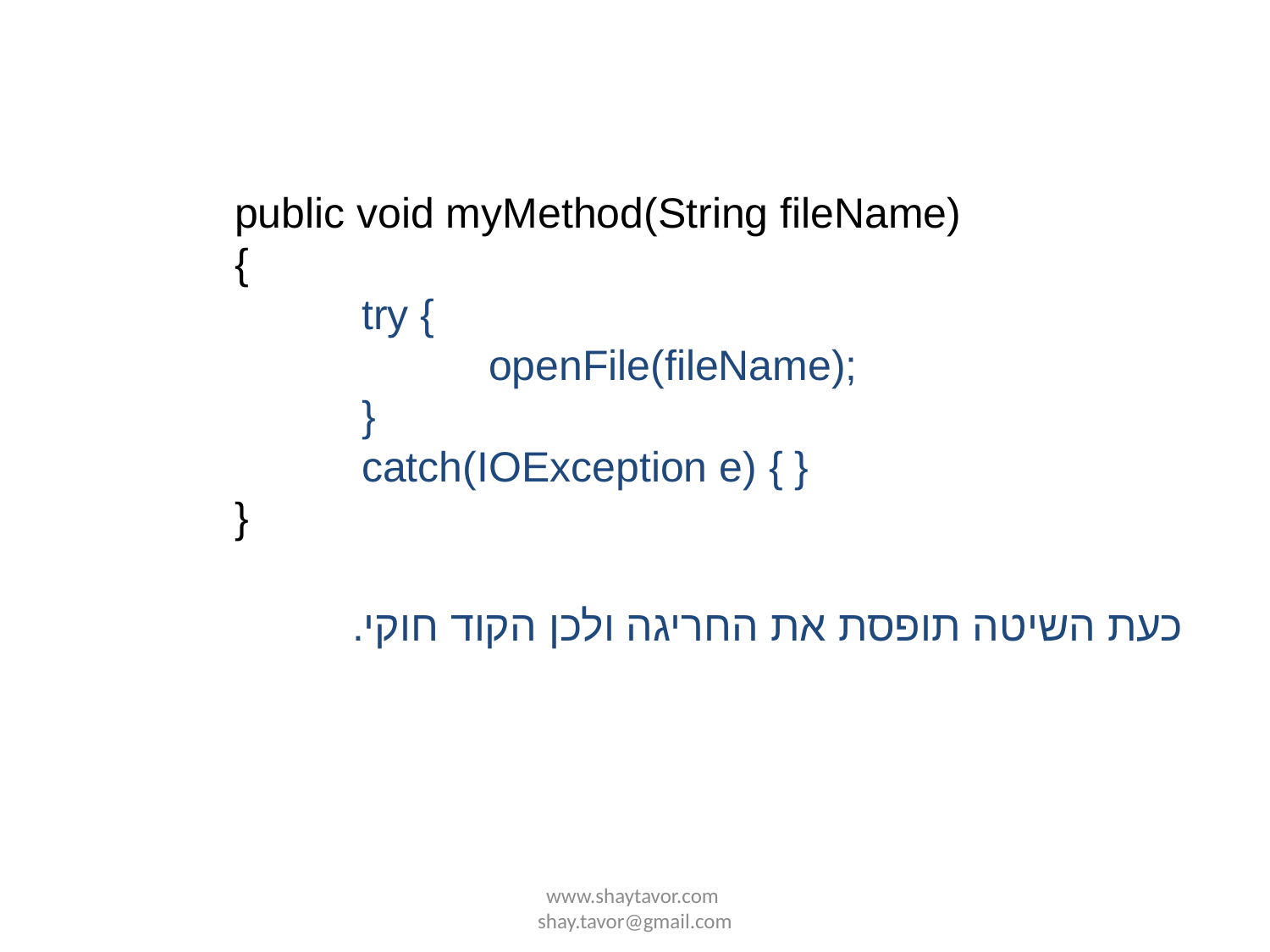

public void myMethod(String fileName)
{
	try {
		openFile(fileName);
	}
	catch(IOException e) { }
}
כעת השיטה תופסת את החריגה ולכן הקוד חוקי.
www.shaytavor.com  shay.tavor@gmail.com